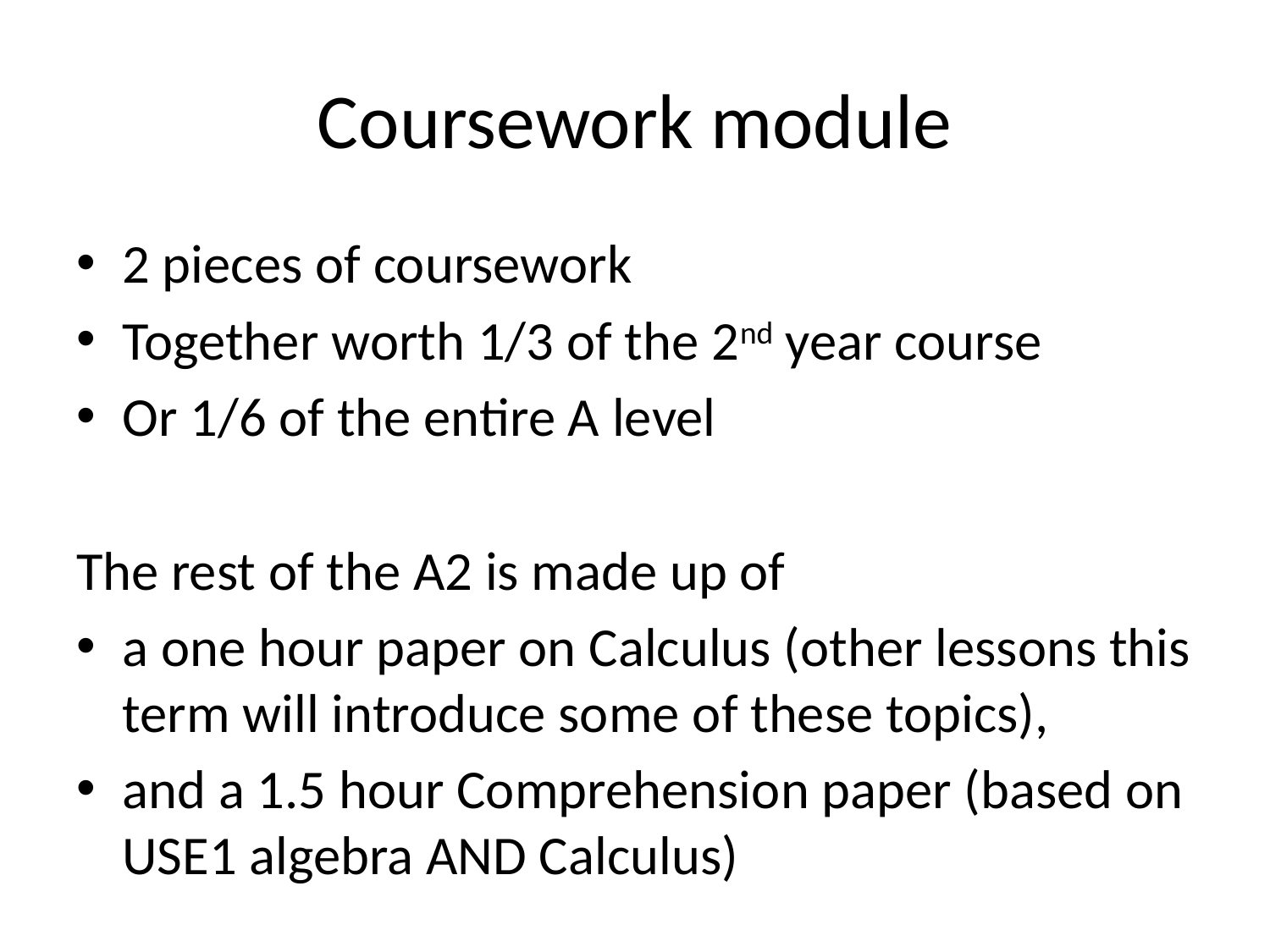

# Coursework module
2 pieces of coursework
Together worth 1/3 of the 2nd year course
Or 1/6 of the entire A level

The rest of the A2 is made up of
a one hour paper on Calculus (other lessons this term will introduce some of these topics),
and a 1.5 hour Comprehension paper (based on USE1 algebra AND Calculus)